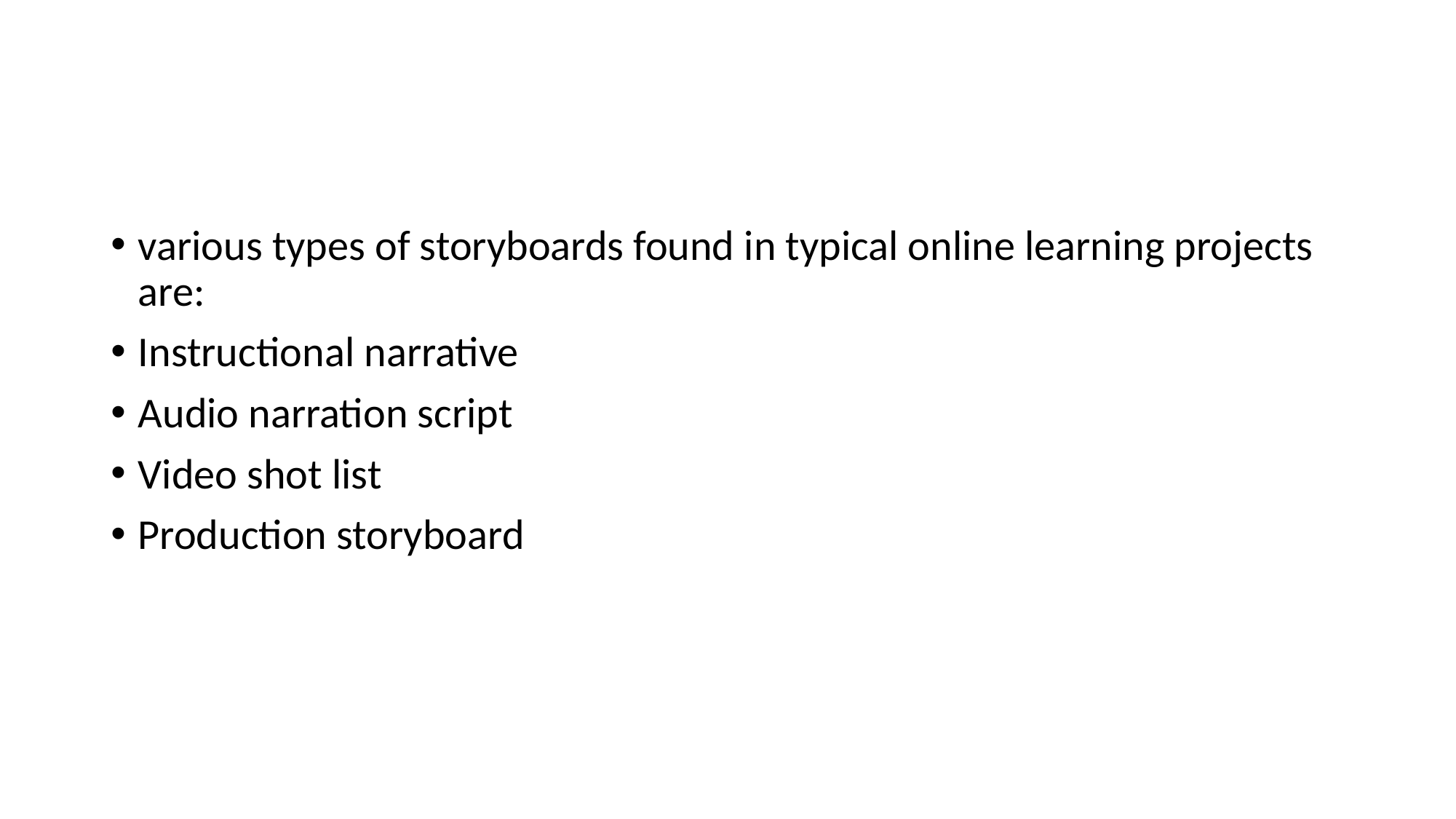

#
various types of storyboards found in typical online learning projects are:
Instructional narrative
Audio narration script
Video shot list
Production storyboard